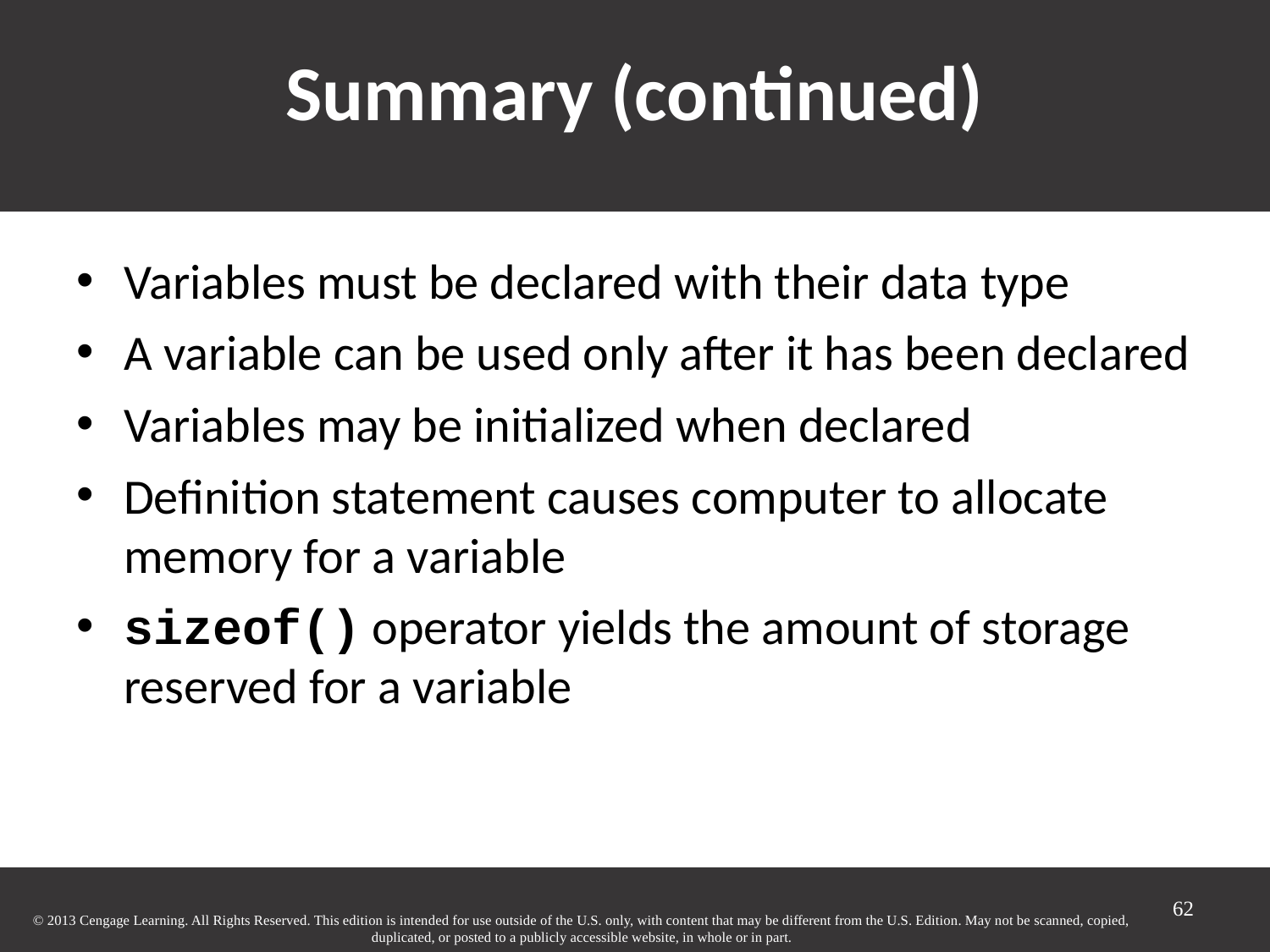

# Summary (continued)‏
Variables must be declared with their data type
A variable can be used only after it has been declared
Variables may be initialized when declared
Definition statement causes computer to allocate memory for a variable
sizeof() operator yields the amount of storage reserved for a variable
62
© 2013 Cengage Learning. All Rights Reserved. This edition is intended for use outside of the U.S. only, with content that may be different from the U.S. Edition. May not be scanned, copied, duplicated, or posted to a publicly accessible website, in whole or in part.